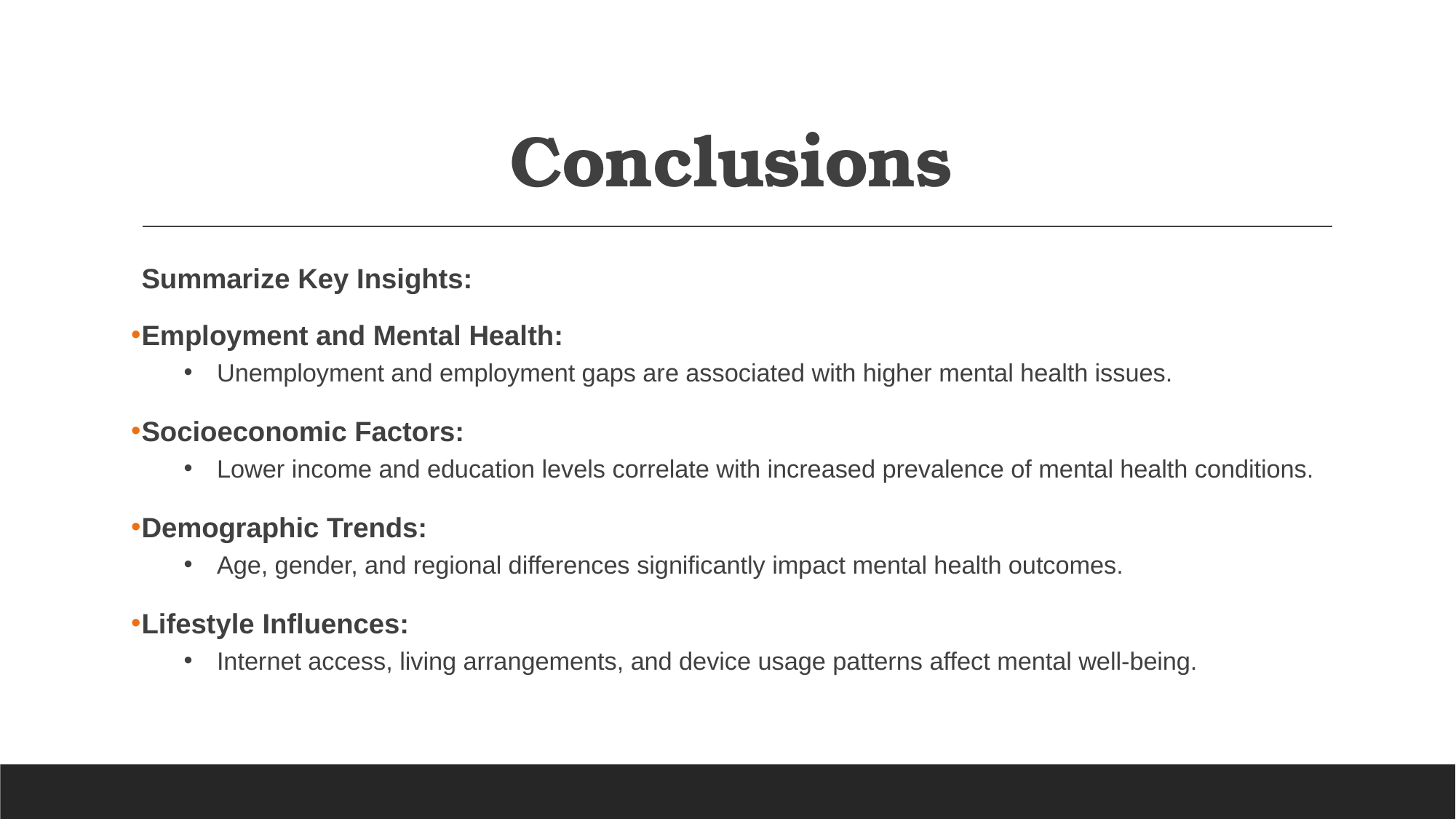

# Conclusions
Summarize Key Insights:
Employment and Mental Health:
Unemployment and employment gaps are associated with higher mental health issues.
Socioeconomic Factors:
Lower income and education levels correlate with increased prevalence of mental health conditions.
Demographic Trends:
Age, gender, and regional differences significantly impact mental health outcomes.
Lifestyle Influences:
Internet access, living arrangements, and device usage patterns affect mental well-being.